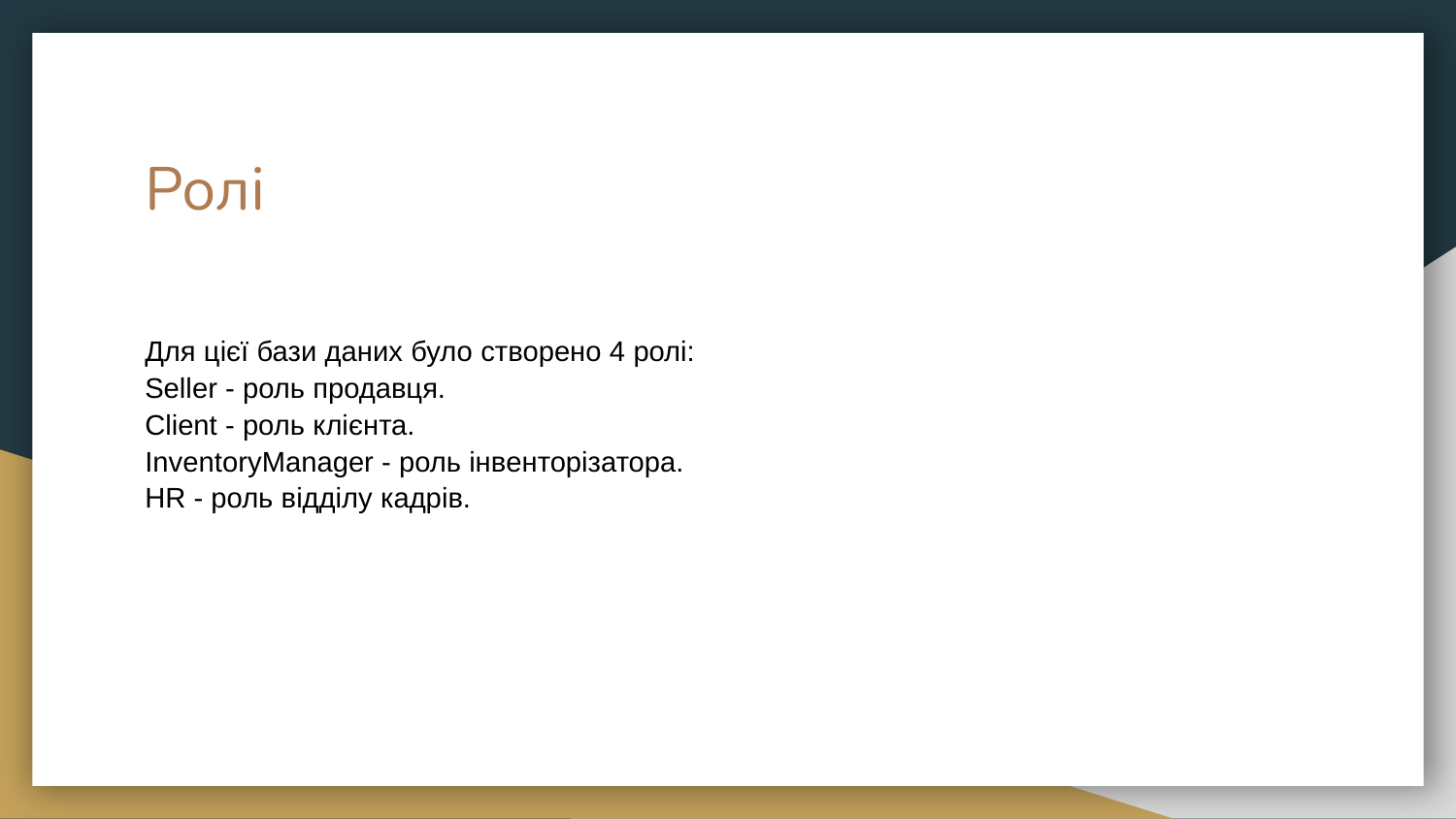

# Ролі
Для цієї бази даних було створено 4 ролі:
Seller - роль продавця.
Client - роль клієнта.
InventoryManager - роль інвенторізатора.
HR - роль відділу кадрів.